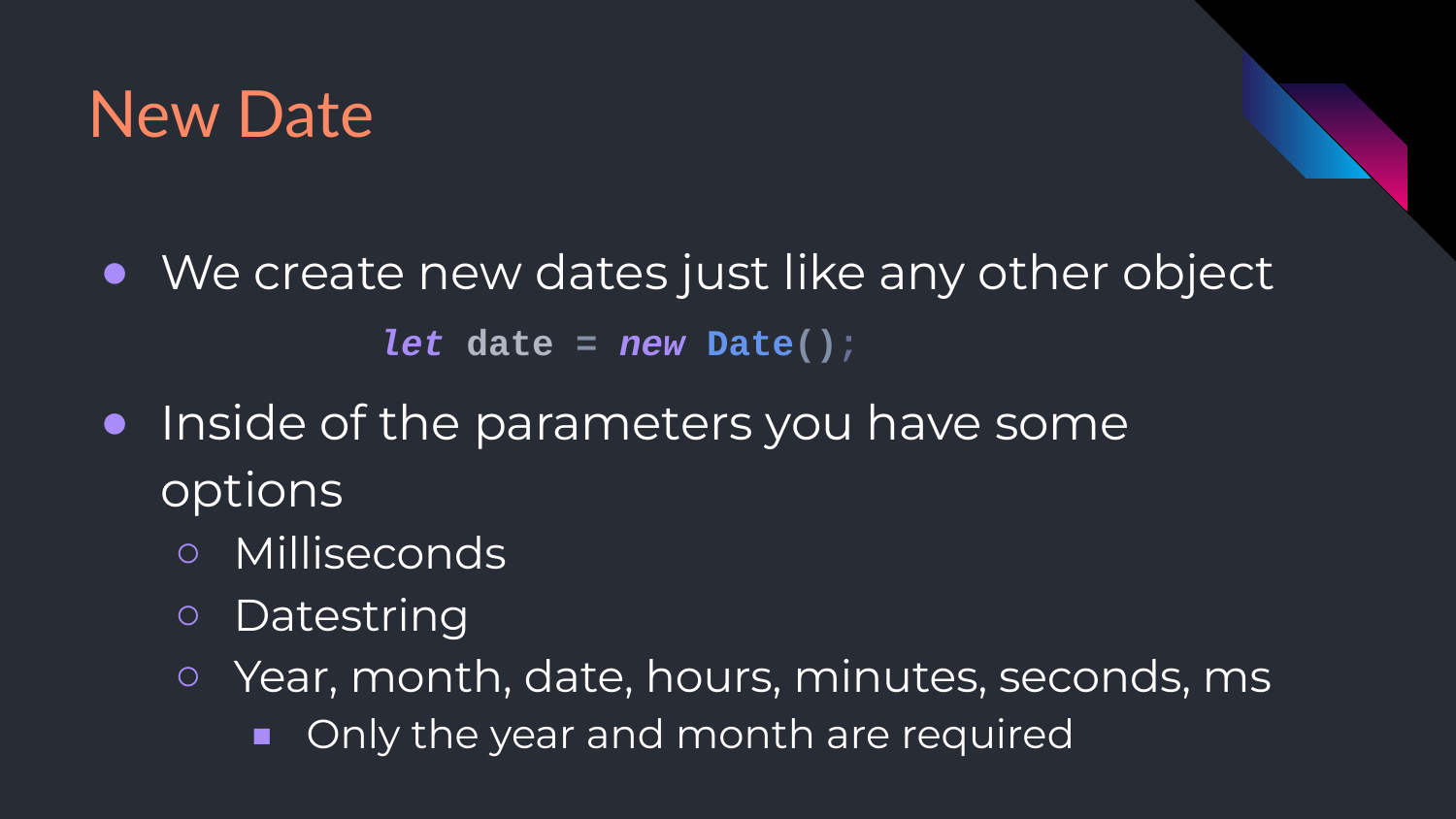

# New Date
We create new dates just like any other object
let date = new Date();
Inside of the parameters you have some options
Milliseconds
Datestring
Year, month, date, hours, minutes, seconds, ms
Only the year and month are required